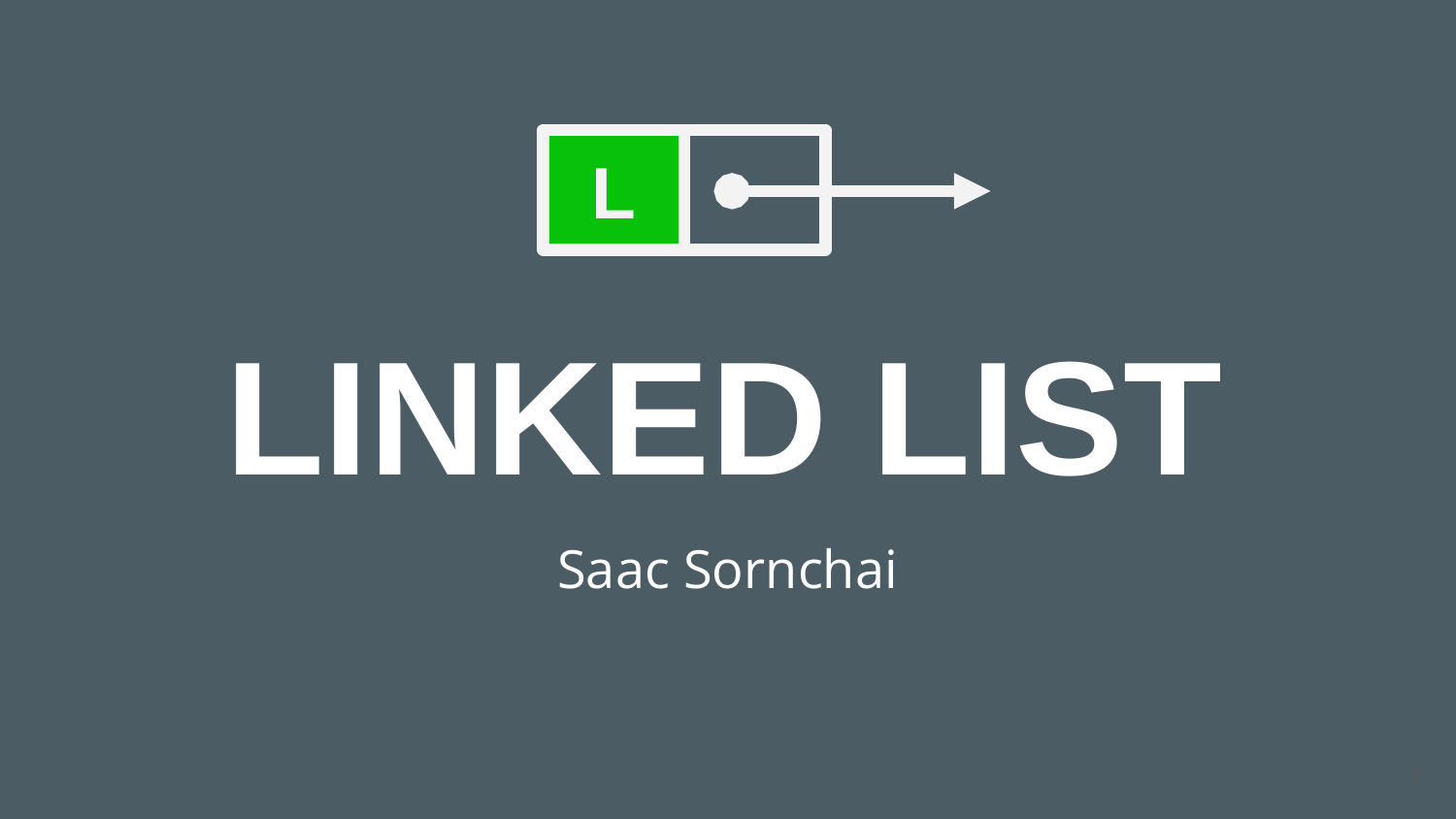

L

# LINKED LIST
Saac Sornchai
2